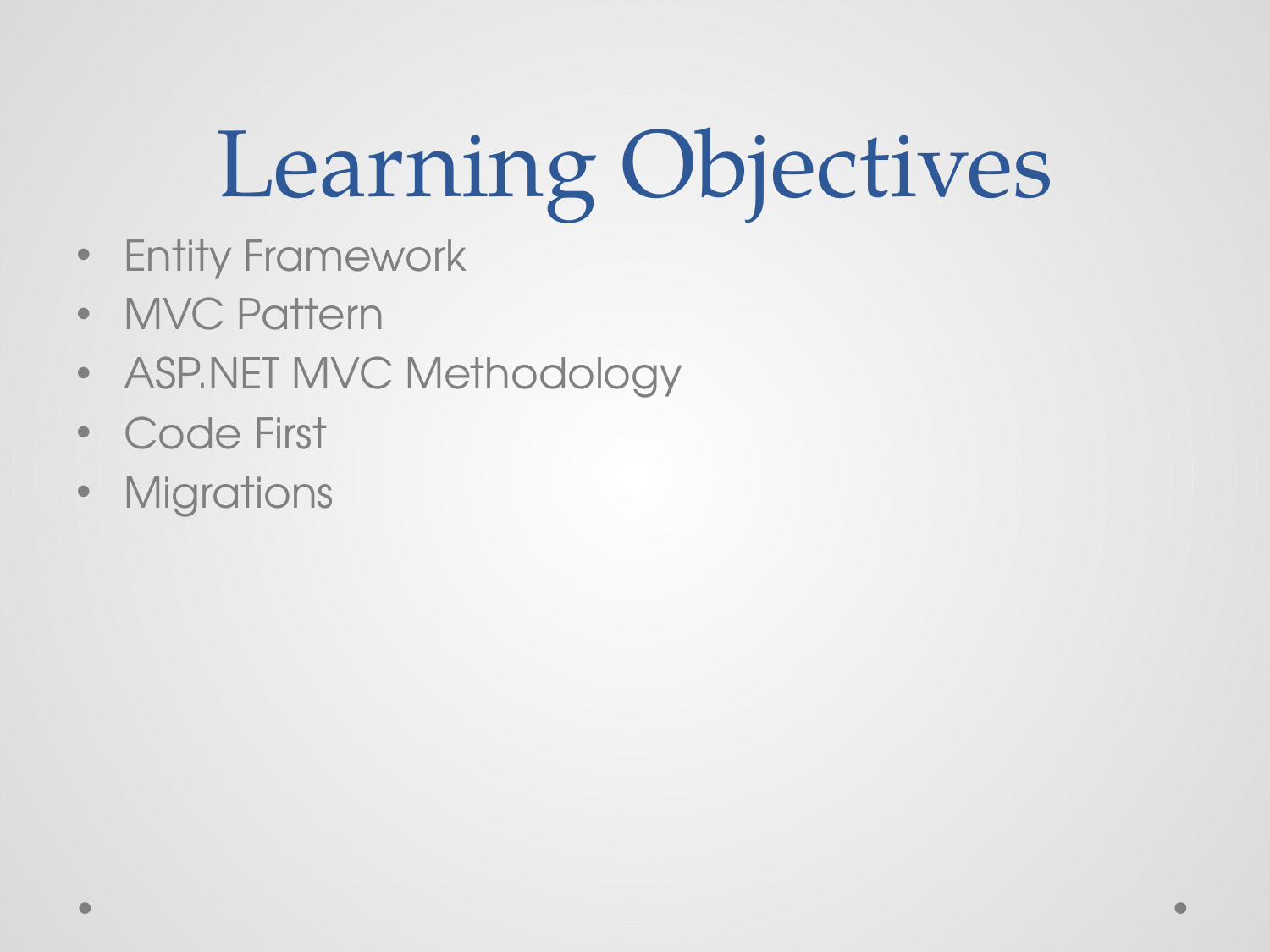

# Learning Objectives
Entity Framework
MVC Pattern
ASP.NET MVC Methodology
Code First
Migrations